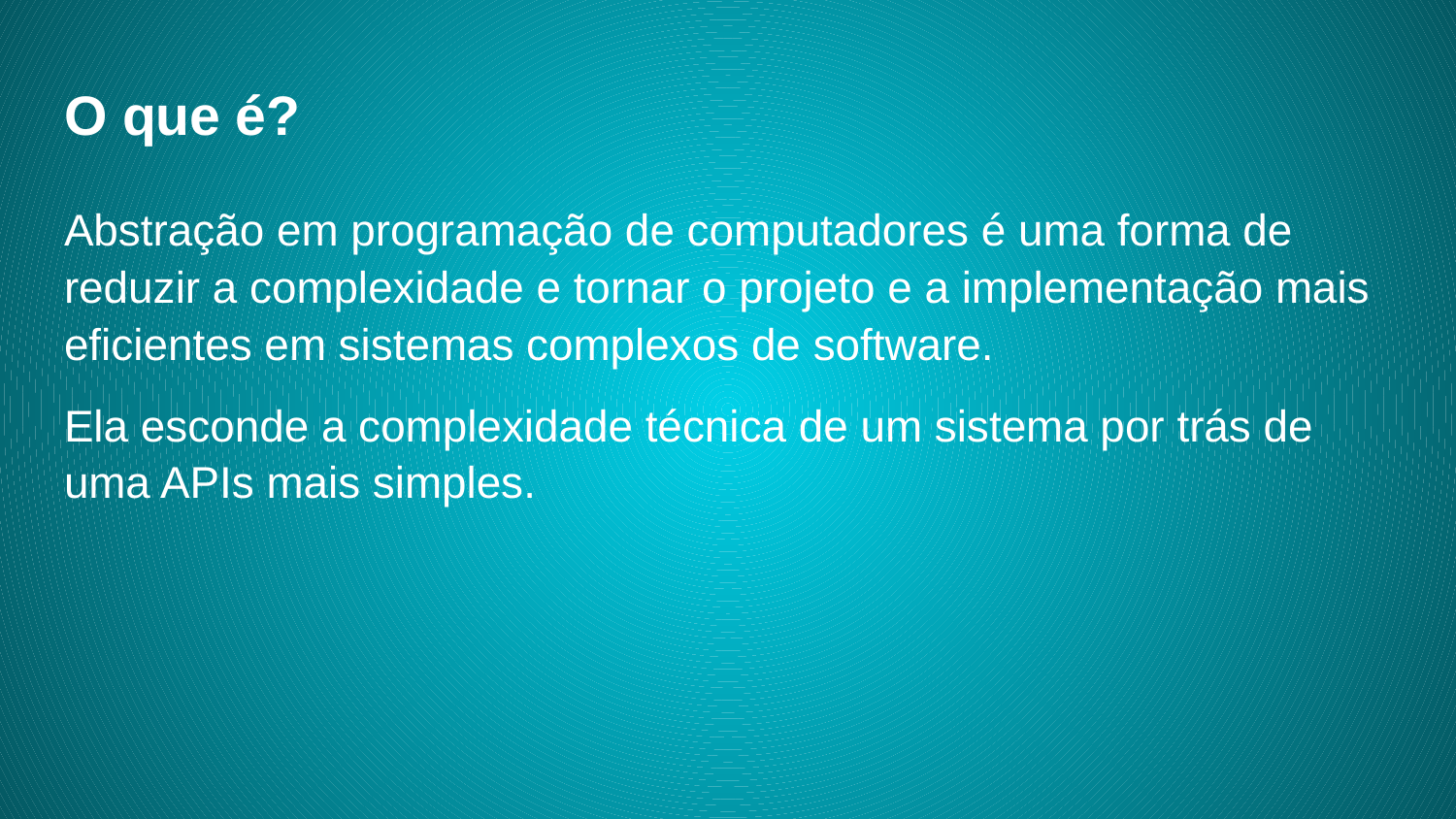

# O que é?
Abstração em programação de computadores é uma forma de reduzir a complexidade e tornar o projeto e a implementação mais eficientes em sistemas complexos de software.
Ela esconde a complexidade técnica de um sistema por trás de uma APIs mais simples.